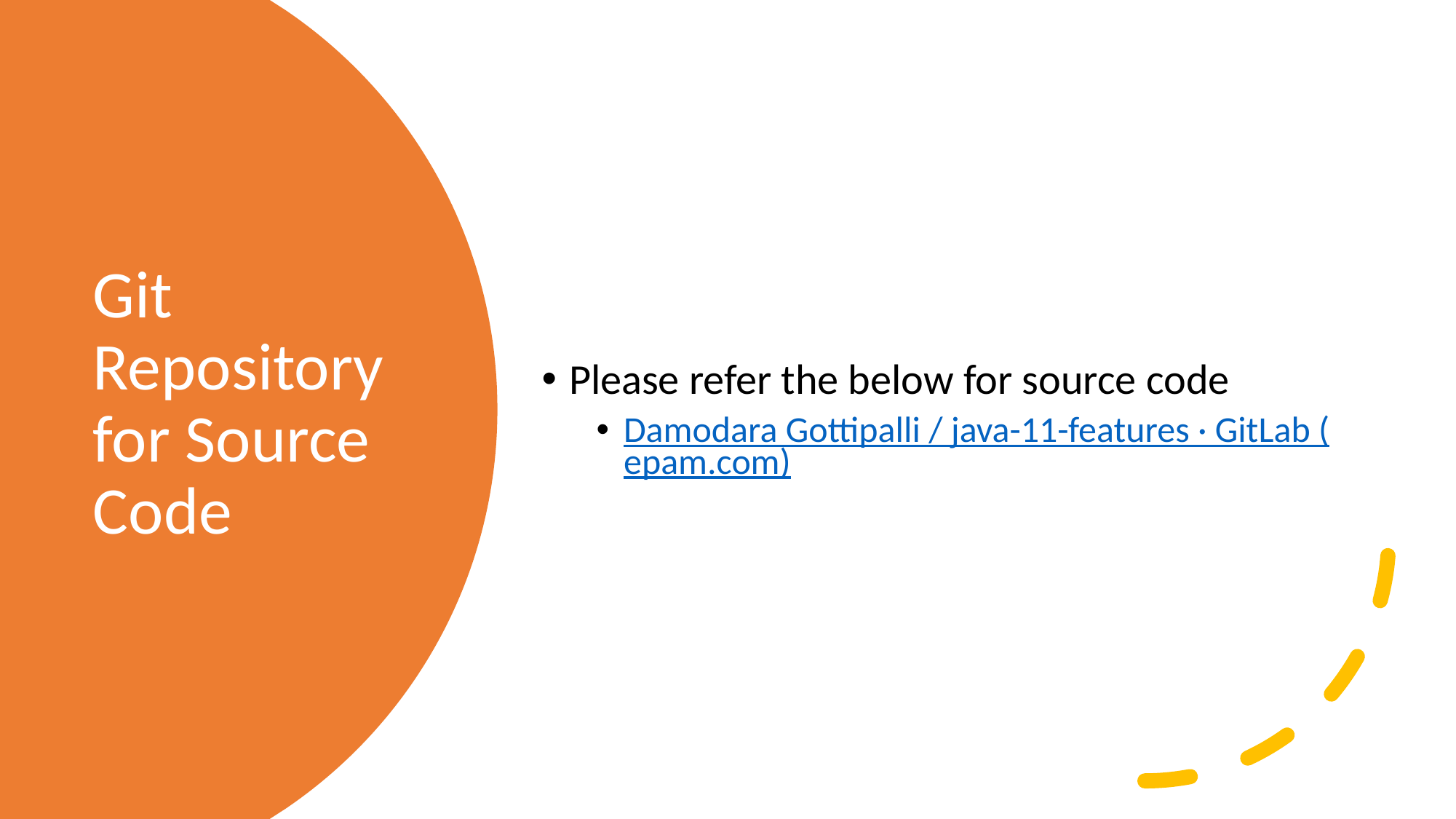

Please refer the below for source code
Damodara Gottipalli / java-11-features · GitLab (epam.com)
# Git Repository for Source Code